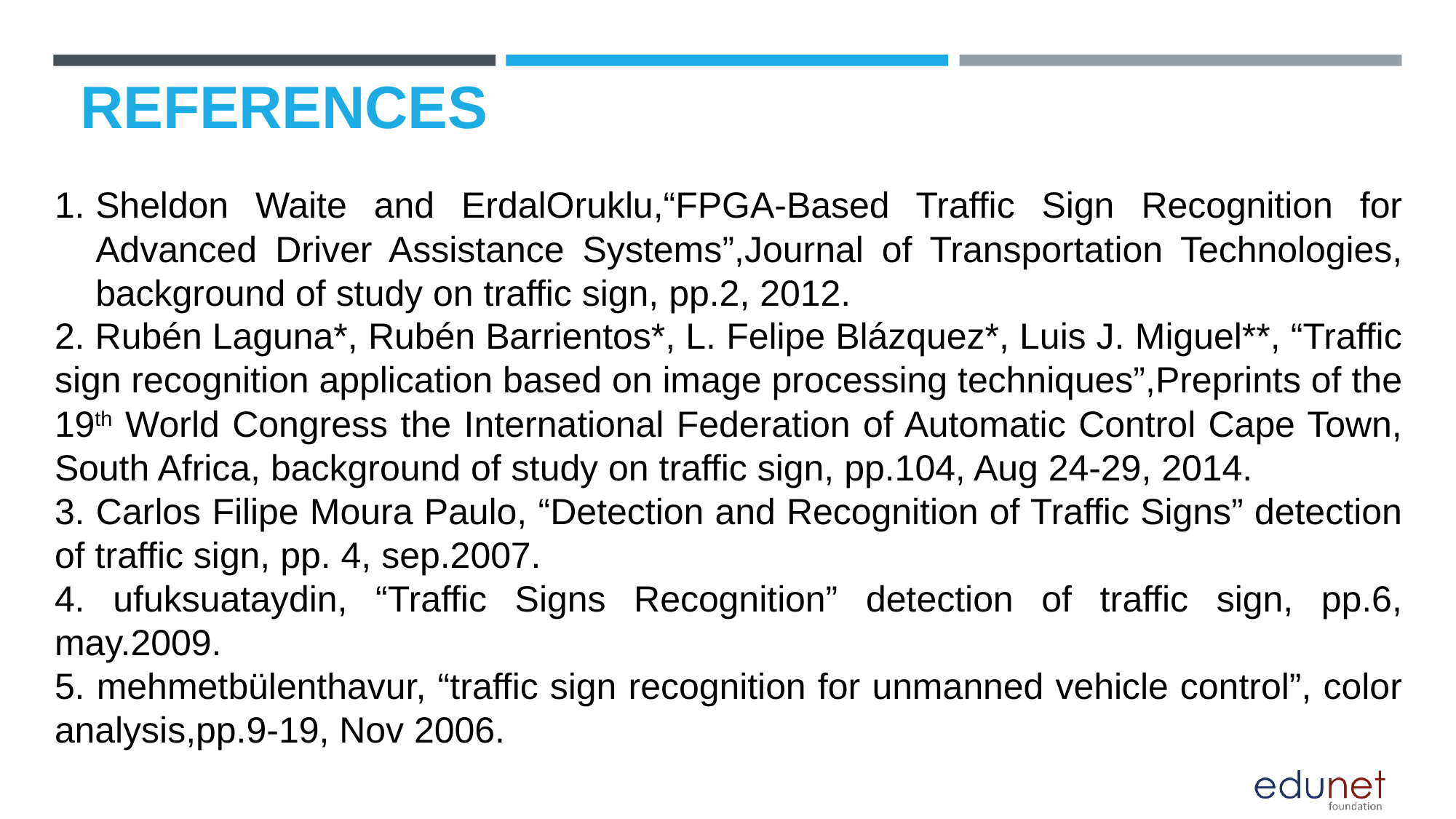

# REFERENCES
Sheldon Waite and ErdalOruklu,“FPGA-Based Traffic Sign Recognition for Advanced Driver Assistance Systems”,Journal of Transportation Technologies, background of study on traffic sign, pp.2, 2012.
2. Rubén Laguna*, Rubén Barrientos*, L. Felipe Blázquez*, Luis J. Miguel**, “Traffic sign recognition application based on image processing techniques”,Preprints of the 19th World Congress the International Federation of Automatic Control Cape Town, South Africa, background of study on traffic sign, pp.104, Aug 24-29, 2014.
3. Carlos Filipe Moura Paulo, “Detection and Recognition of Traffic Signs” detection of traffic sign, pp. 4, sep.2007.
4. ufuksuataydin, “Traffic Signs Recognition” detection of traffic sign, pp.6, may.2009.
5. mehmetbülenthavur, “traffic sign recognition for unmanned vehicle control”, color analysis,pp.9-19, Nov 2006.